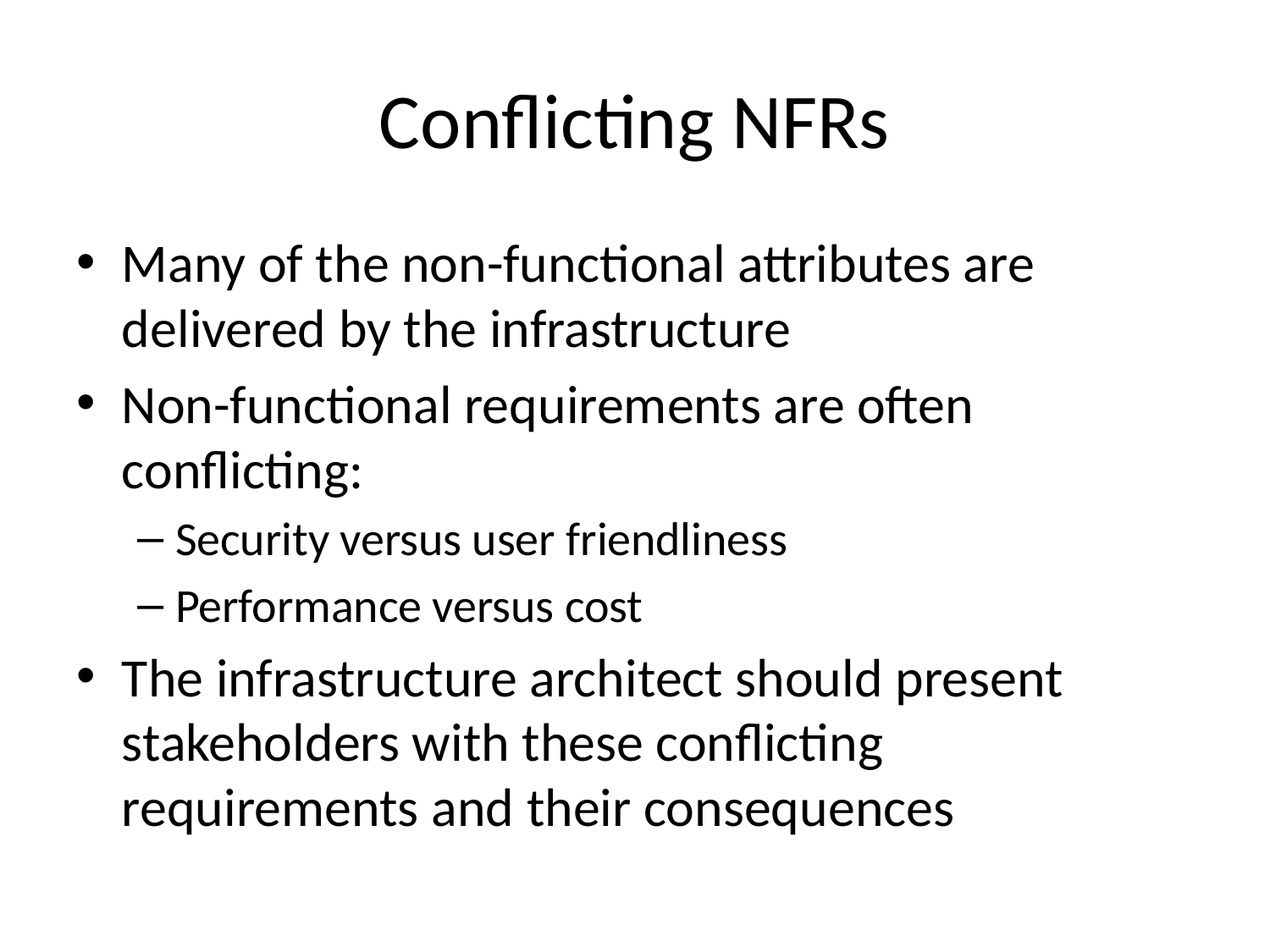

# Conflicting NFRs
Many of the non-functional attributes are delivered by the infrastructure
Non-functional requirements are often conflicting:
Security versus user friendliness
Performance versus cost
The infrastructure architect should present stakeholders with these conflicting requirements and their consequences